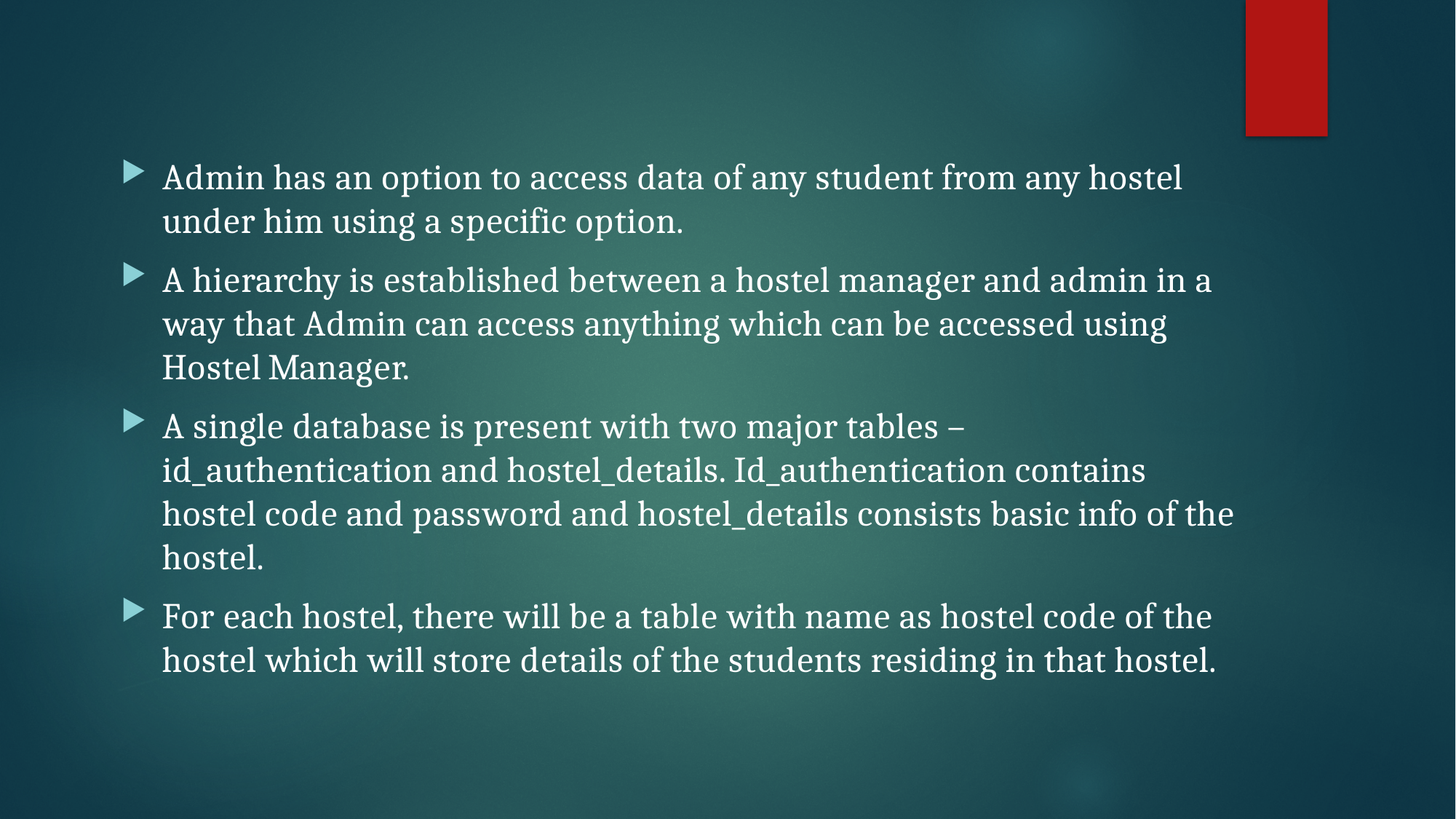

Admin has an option to access data of any student from any hostel under him using a specific option.
A hierarchy is established between a hostel manager and admin in a way that Admin can access anything which can be accessed using Hostel Manager.
A single database is present with two major tables – id_authentication and hostel_details. Id_authentication contains hostel code and password and hostel_details consists basic info of the hostel.
For each hostel, there will be a table with name as hostel code of the hostel which will store details of the students residing in that hostel.